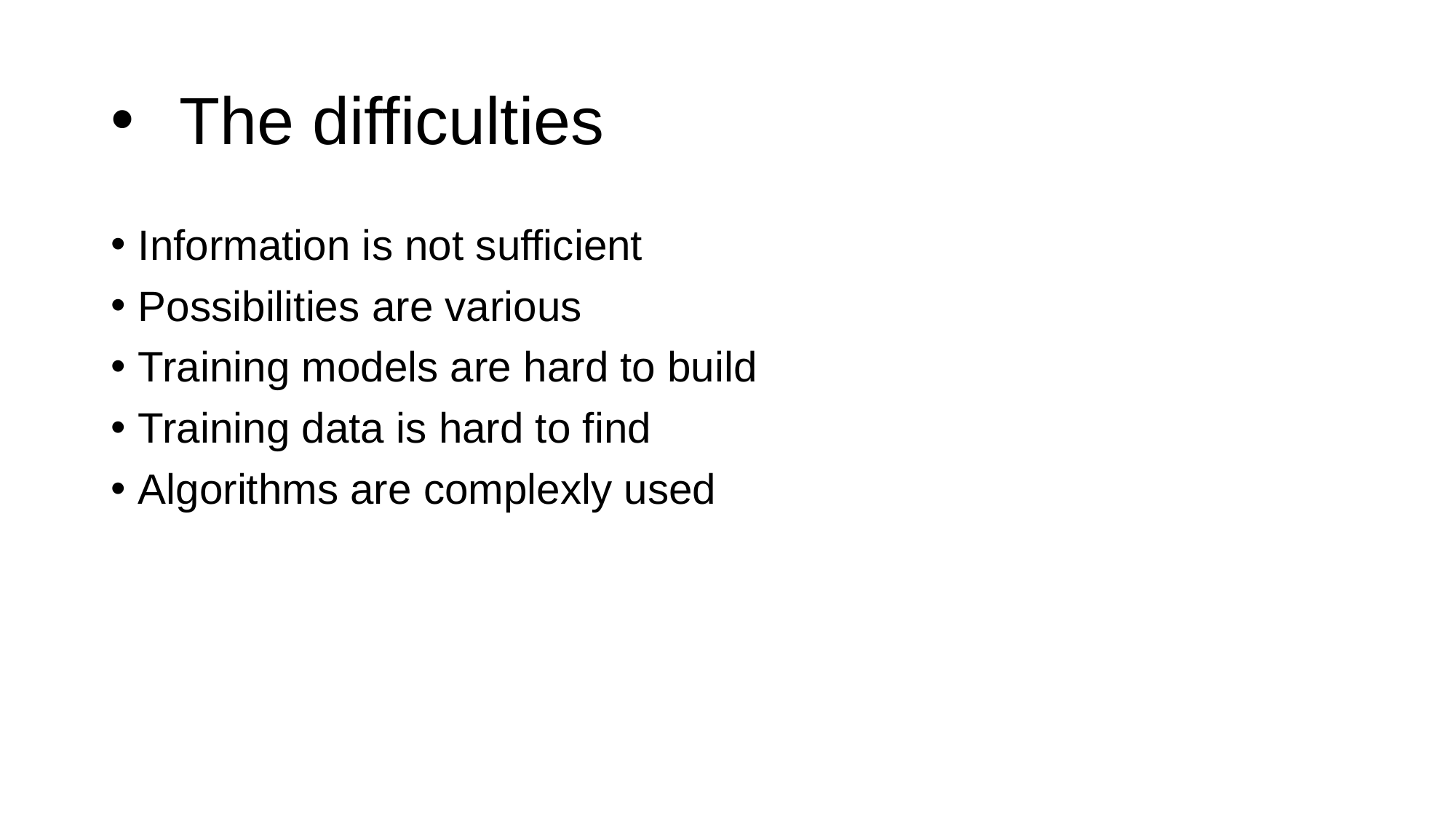

# The difficulties
Information is not sufficient
Possibilities are various
Training models are hard to build
Training data is hard to find
Algorithms are complexly used